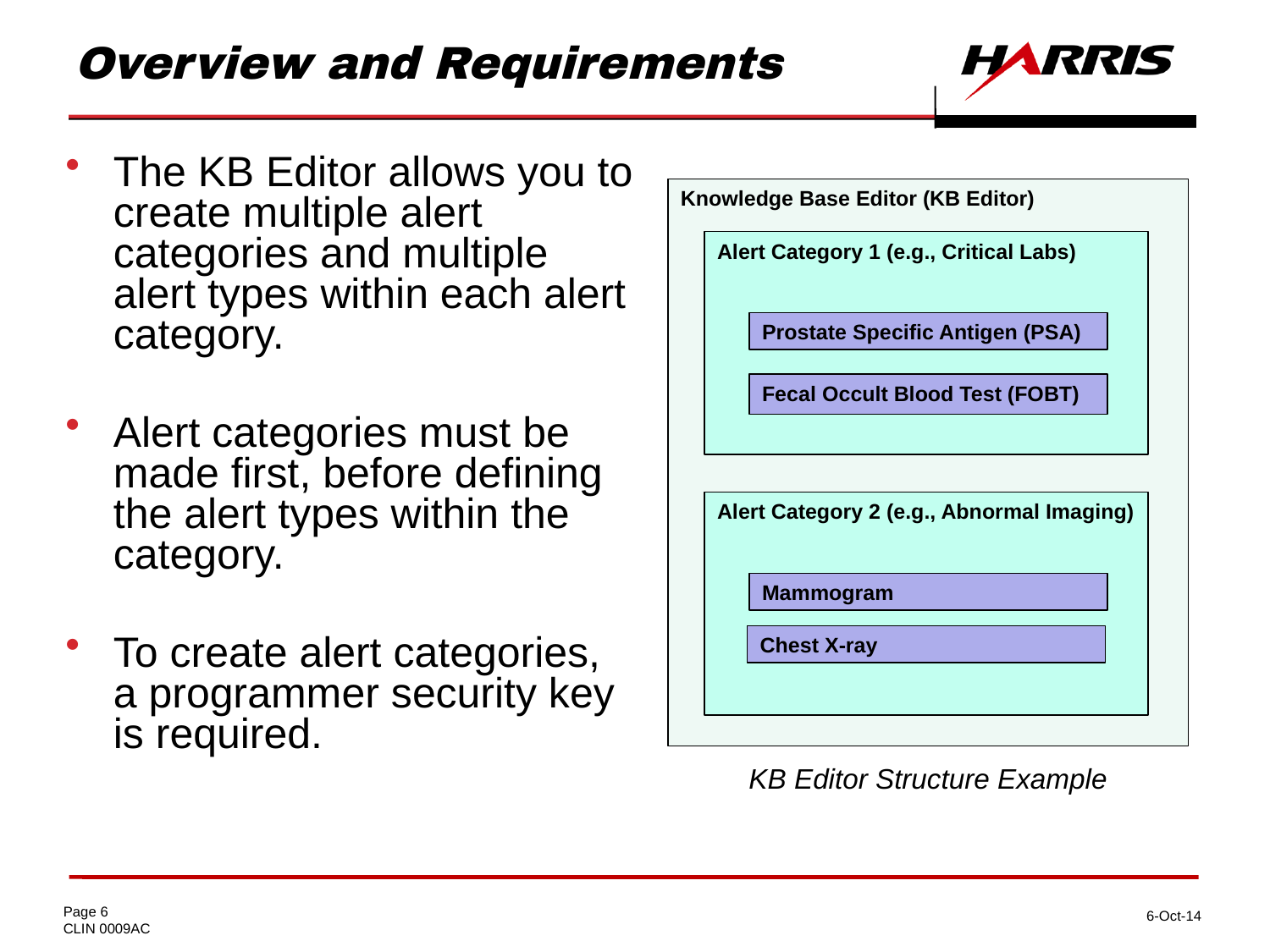

# Overview and Requirements
The KB Editor allows you to create multiple alert categories and multiple alert types within each alert category.

Alert categories must be made first, before defining the alert types within the category.

To create alert categories, a programmer security key is required.
Knowledge Base Editor (KB Editor)
Alert Category 1 (e.g., Critical Labs)
Prostate Specific Antigen (PSA)
Fecal Occult Blood Test (FOBT)
Alert Category 2 (e.g., Abnormal Imaging)
Mammogram
Chest X-ray
KB Editor Structure Example

6-Oct-14